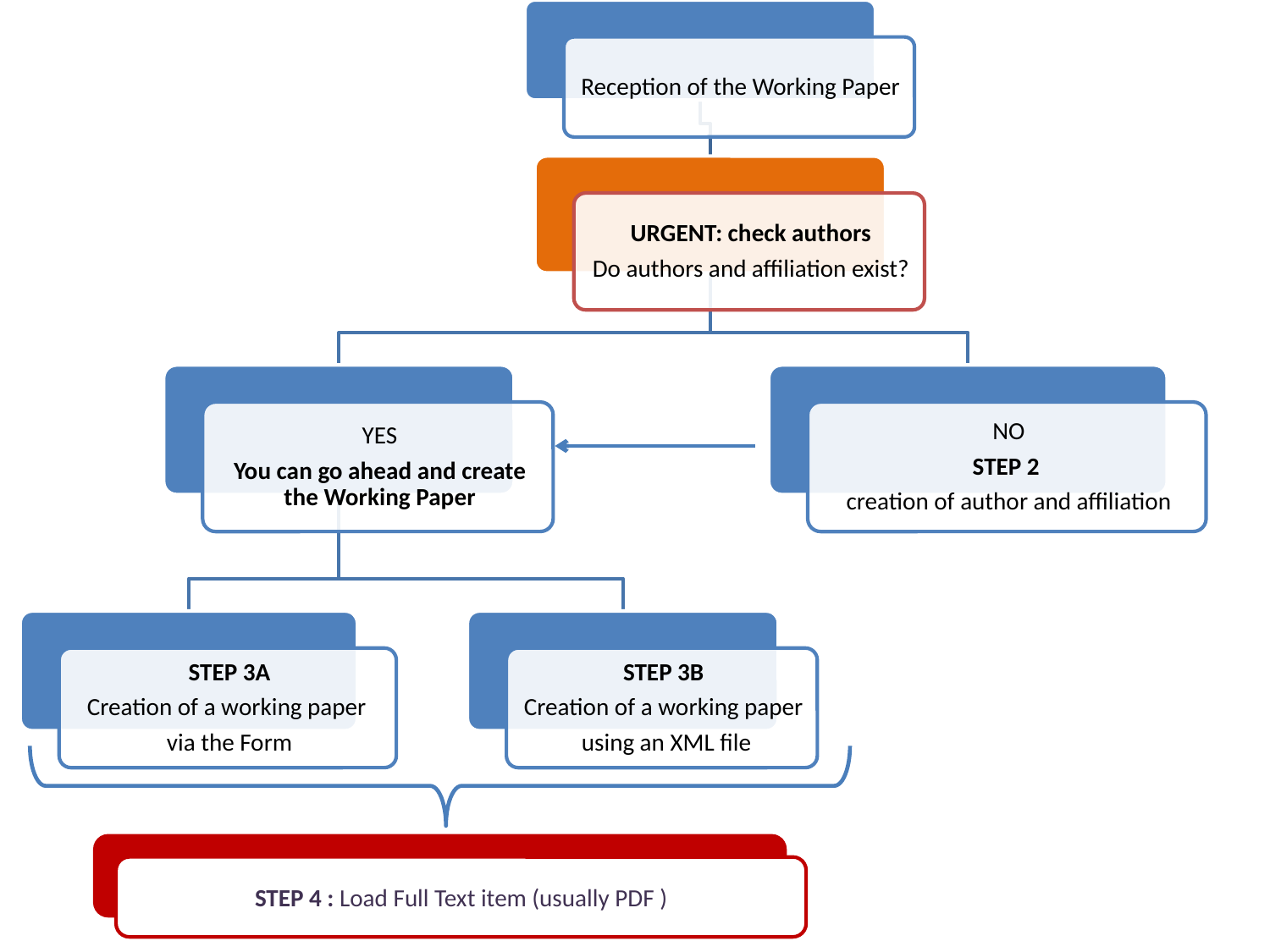

Reception of the Working Paper
URGENT: check authors
Do authors and affiliation exist?
YES
You can go ahead and create the Working Paper
STEP 3A
Creation of a working paper
via the Form
STEP 3B
Creation of a working paper
 using an XML file
NO
STEP 2
creation of author and affiliation

STEP 4 : Load Full Text item (usually PDF )